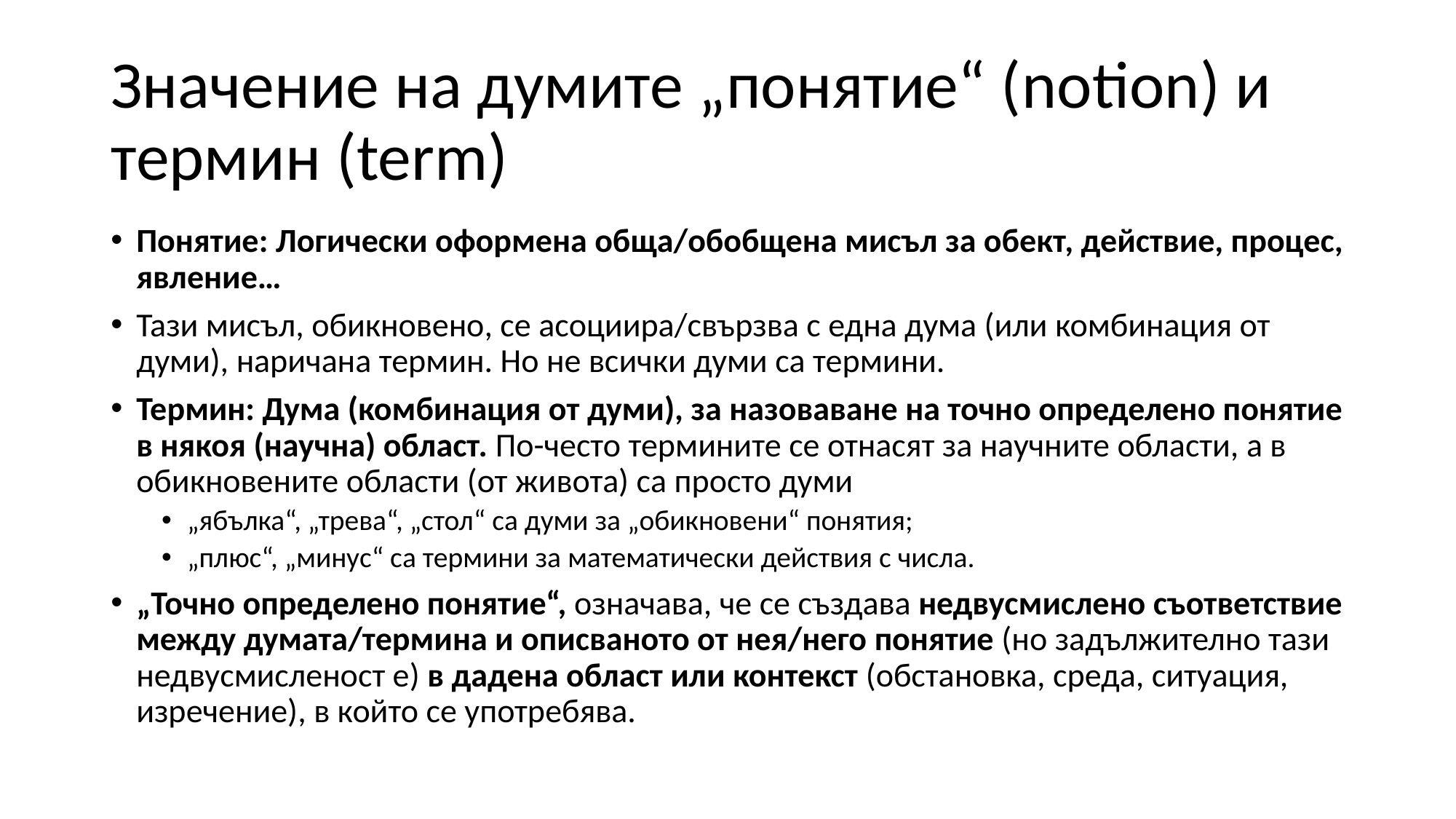

# Значение на думите „понятие“ (notion) и термин (term)
Понятие: Логически оформена обща/обобщена мисъл за обект, действие, процес, явление…
Тази мисъл, обикновено, се асоциира/свързва с една дума (или комбинация от думи), наричана термин. Но не всички думи са термини.
Термин: Дума (комбинация от думи), за назоваване на точно определено понятие в някоя (научна) област. По-често термините се отнасят за научните области, а в обикновените области (от живота) са просто думи
„ябълка“, „трева“, „стол“ са думи за „обикновени“ понятия;
„плюс“, „минус“ са термини за математически действия с числа.
„Точно определено понятие“, означава, че се създава недвусмислено съответствие между думата/термина и описваното от нея/него понятие (но задължително тази недвусмисленост е) в дадена област или контекст (обстановка, среда, ситуация, изречение), в който се употребява.